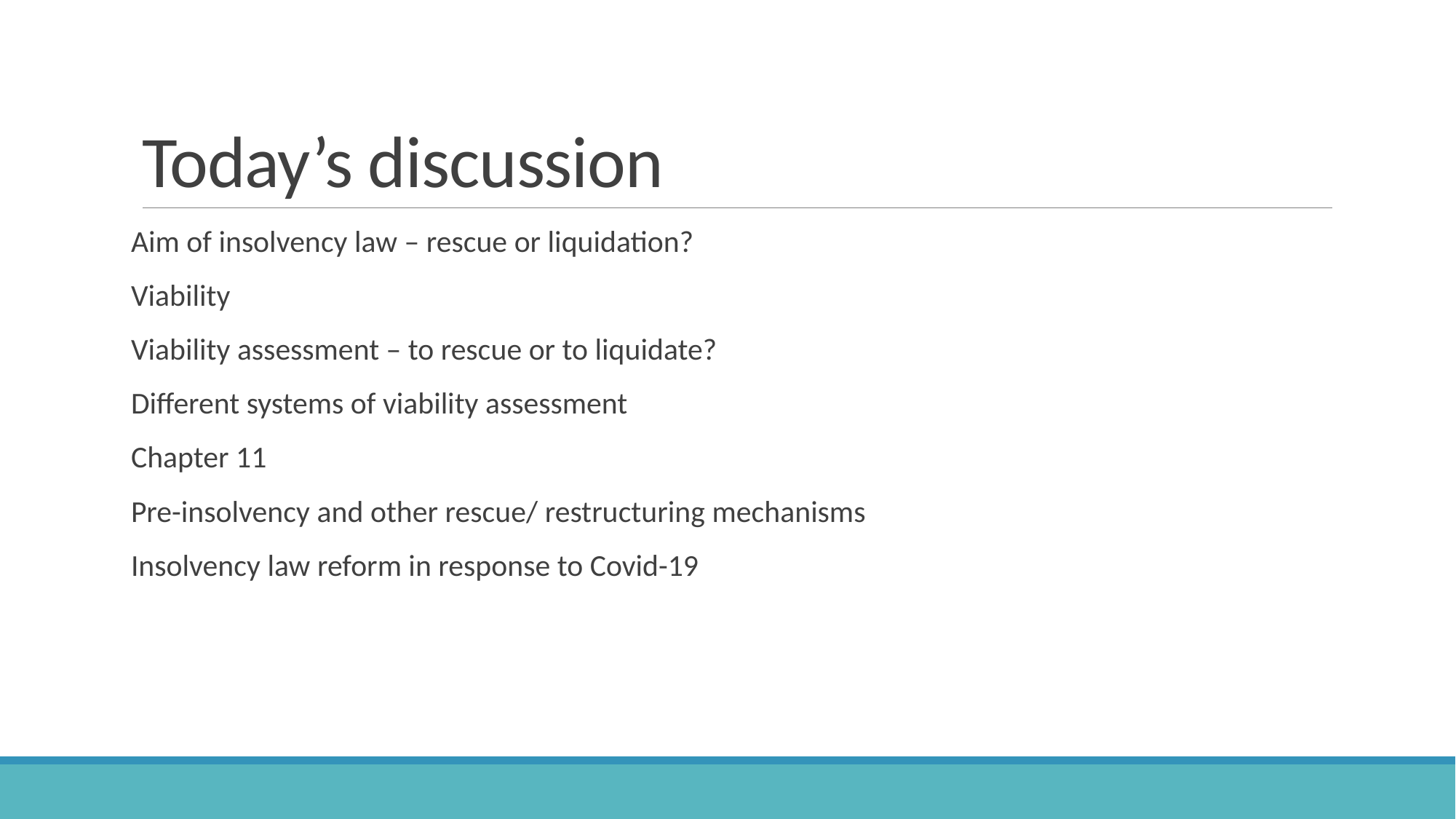

# Today’s discussion
Aim of insolvency law – rescue or liquidation?
Viability
Viability assessment – to rescue or to liquidate?
Different systems of viability assessment
Chapter 11
Pre-insolvency and other rescue/ restructuring mechanisms
Insolvency law reform in response to Covid-19